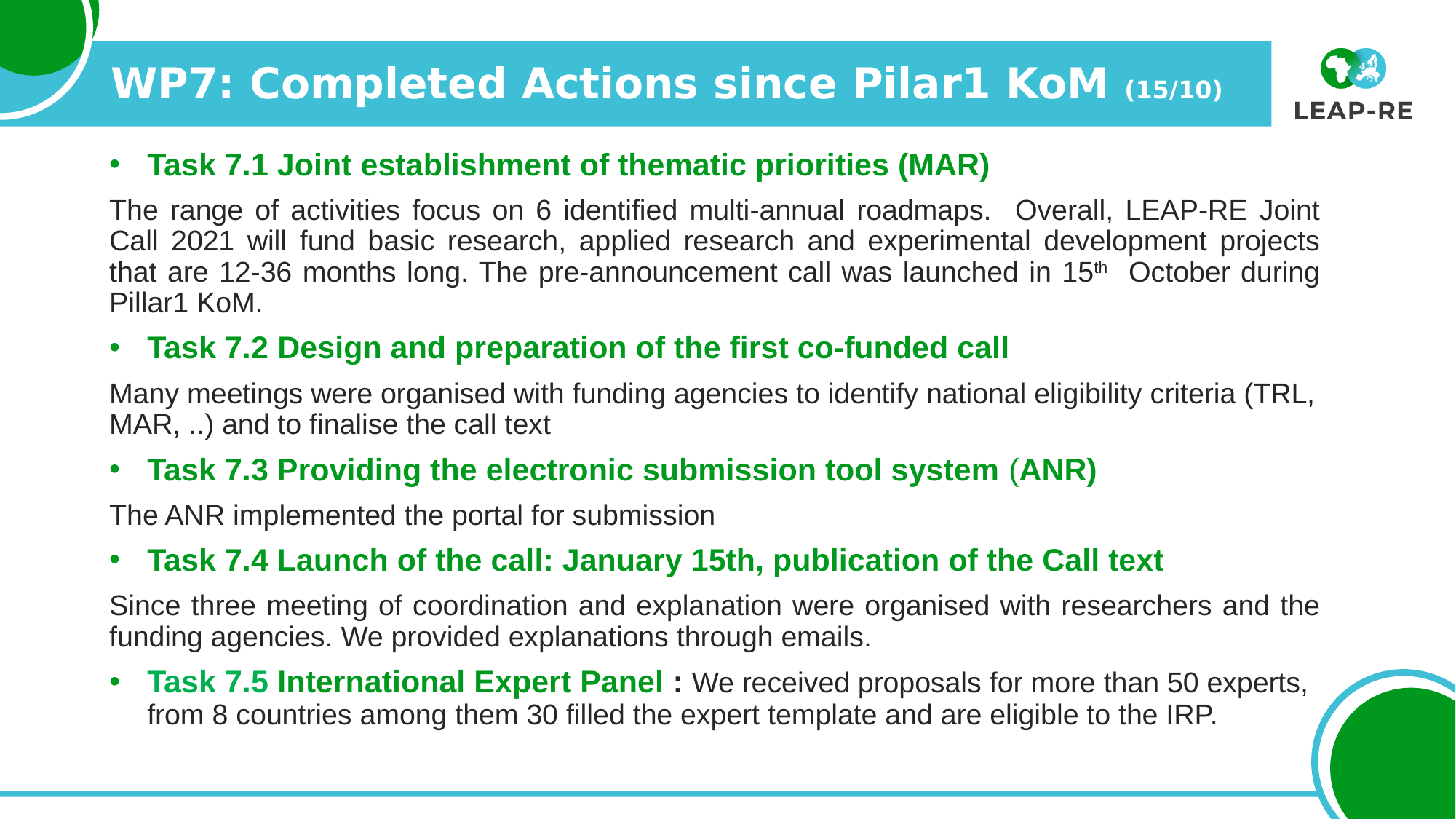

# WP7: Completed Actions since Pilar1 KoM (15/10)
Task 7.1 Joint establishment of thematic priorities (MAR)
The range of activities focus on 6 identified multi-annual roadmaps.  Overall, LEAP-RE Joint Call 2021 will fund basic research, applied research and experimental development projects that are 12-36 months long. The pre-announcement call was launched in 15th  October during Pillar1 KoM.
Task 7.2 Design and preparation of the first co-funded call
Many meetings were organised with funding agencies to identify national eligibility criteria (TRL, MAR, ..) and to finalise the call text
Task 7.3 Providing the electronic submission tool system (ANR)
The ANR implemented the portal for submission
Task 7.4 Launch of the call: January 15th, publication of the Call text
Since three meeting of coordination and explanation were organised with researchers and the funding agencies. We provided explanations through emails.
Task 7.5 International Expert Panel : We received proposals for more than 50 experts, from 8 countries among them 30 filled the expert template and are eligible to the IRP.